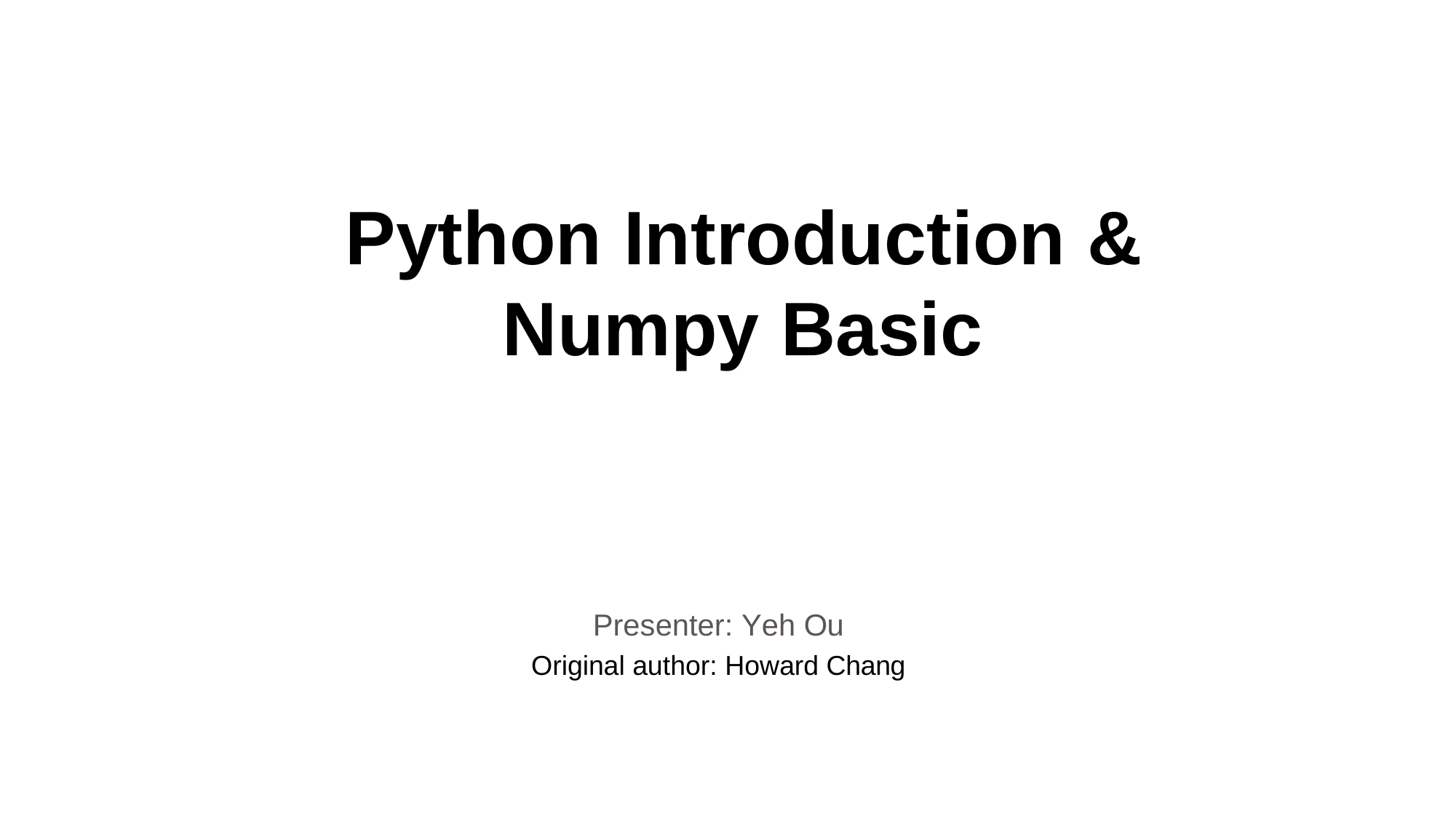

Python Introduction & Numpy Basic
Presenter: Yeh Ou
Original author: Howard Chang